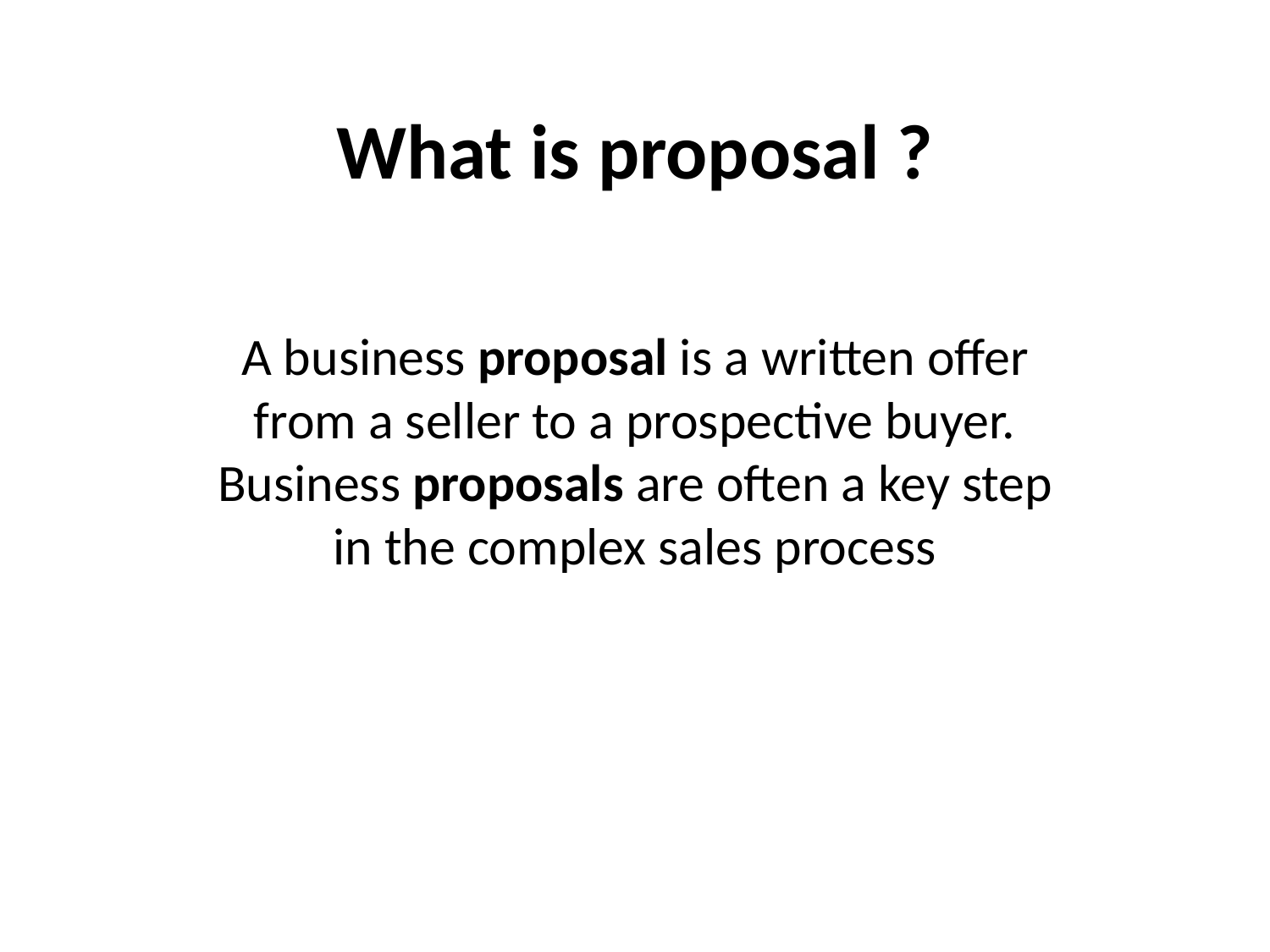

# What is proposal ?

A business proposal is a written offer from a seller to a prospective buyer. Business proposals are often a key step in the complex sales process